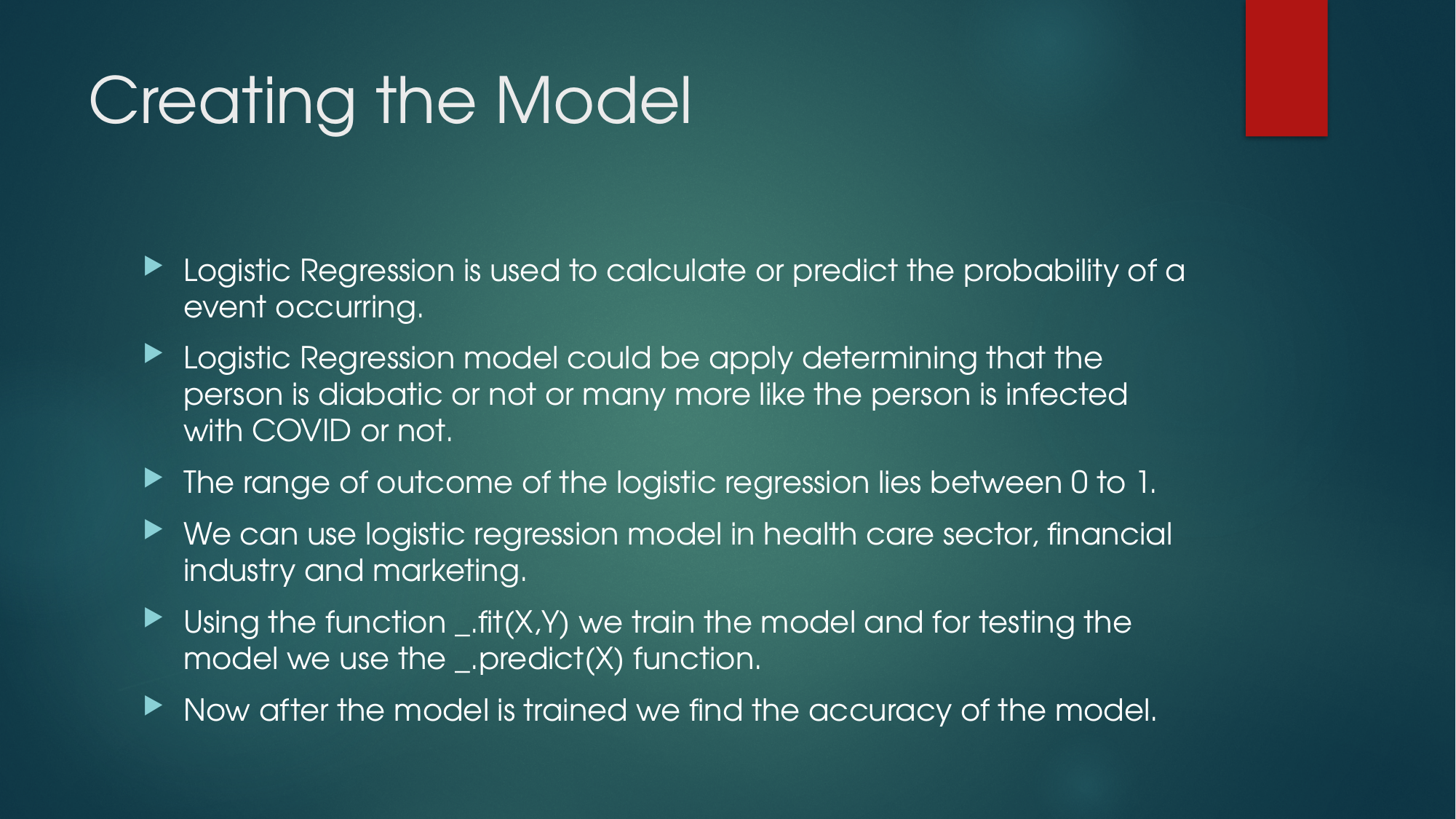

# Creating the Model
Logistic Regression is used to calculate or predict the probability of a event occurring.
Logistic Regression model could be apply determining that the person is diabatic or not or many more like the person is infected with COVID or not.
The range of outcome of the logistic regression lies between 0 to 1.
We can use logistic regression model in health care sector, financial industry and marketing.
Using the function _.fit(X,Y) we train the model and for testing the model we use the _.predict(X) function.
Now after the model is trained we find the accuracy of the model.